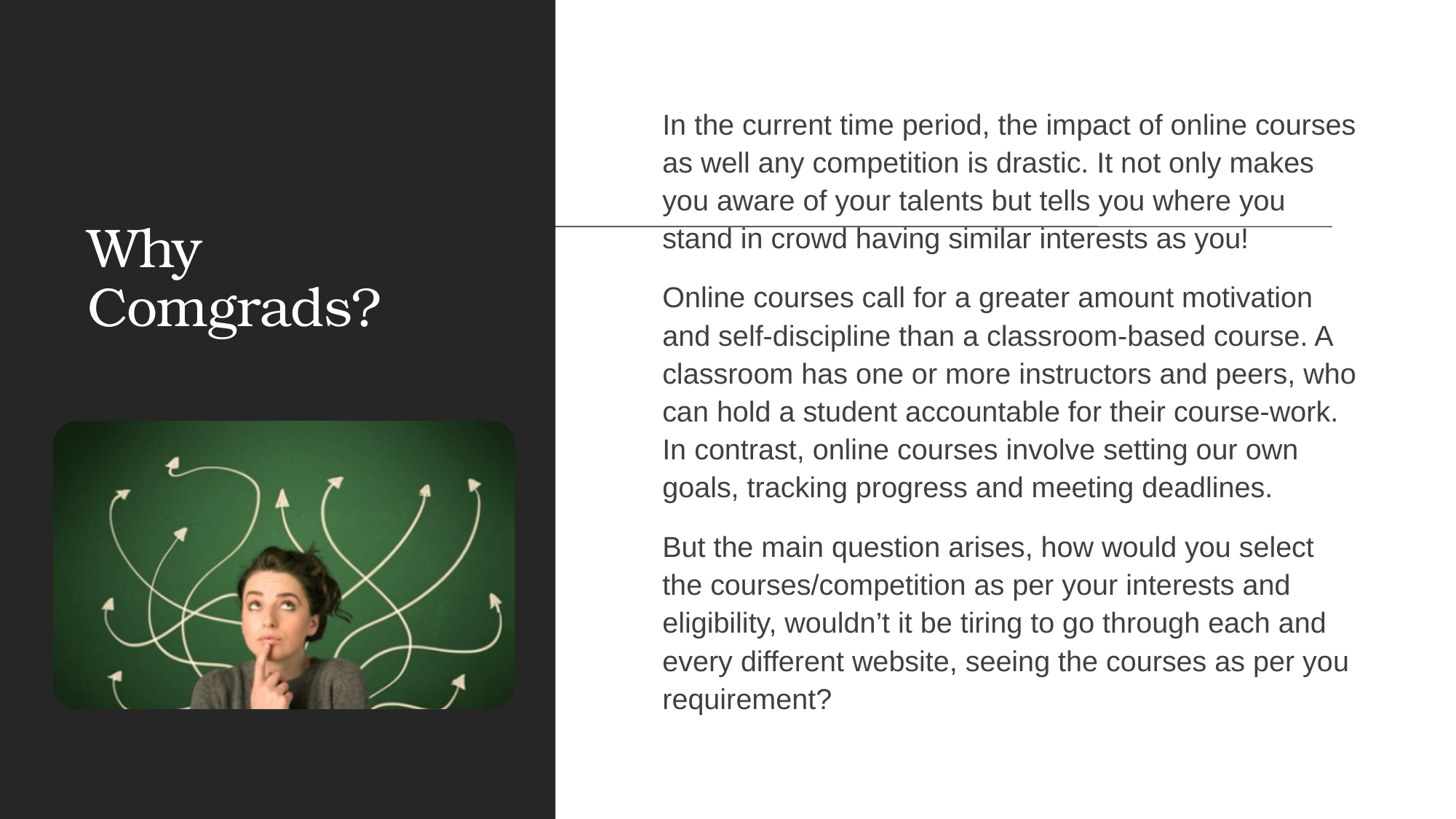

Why Comgrads?
In the current time period, the impact of online courses as well any competition is drastic. It not only makes you aware of your talents but tells you where you stand in crowd having similar interests as you!
Online courses call for a greater amount motivation and self-discipline than a classroom-based course. A classroom has one or more instructors and peers, who can hold a student accountable for their course-work. In contrast, online courses involve setting our own goals, tracking progress and meeting deadlines.
But the main question arises, how would you select the courses/competition as per your interests and eligibility, wouldn’t it be tiring to go through each and every different website, seeing the courses as per you requirement?